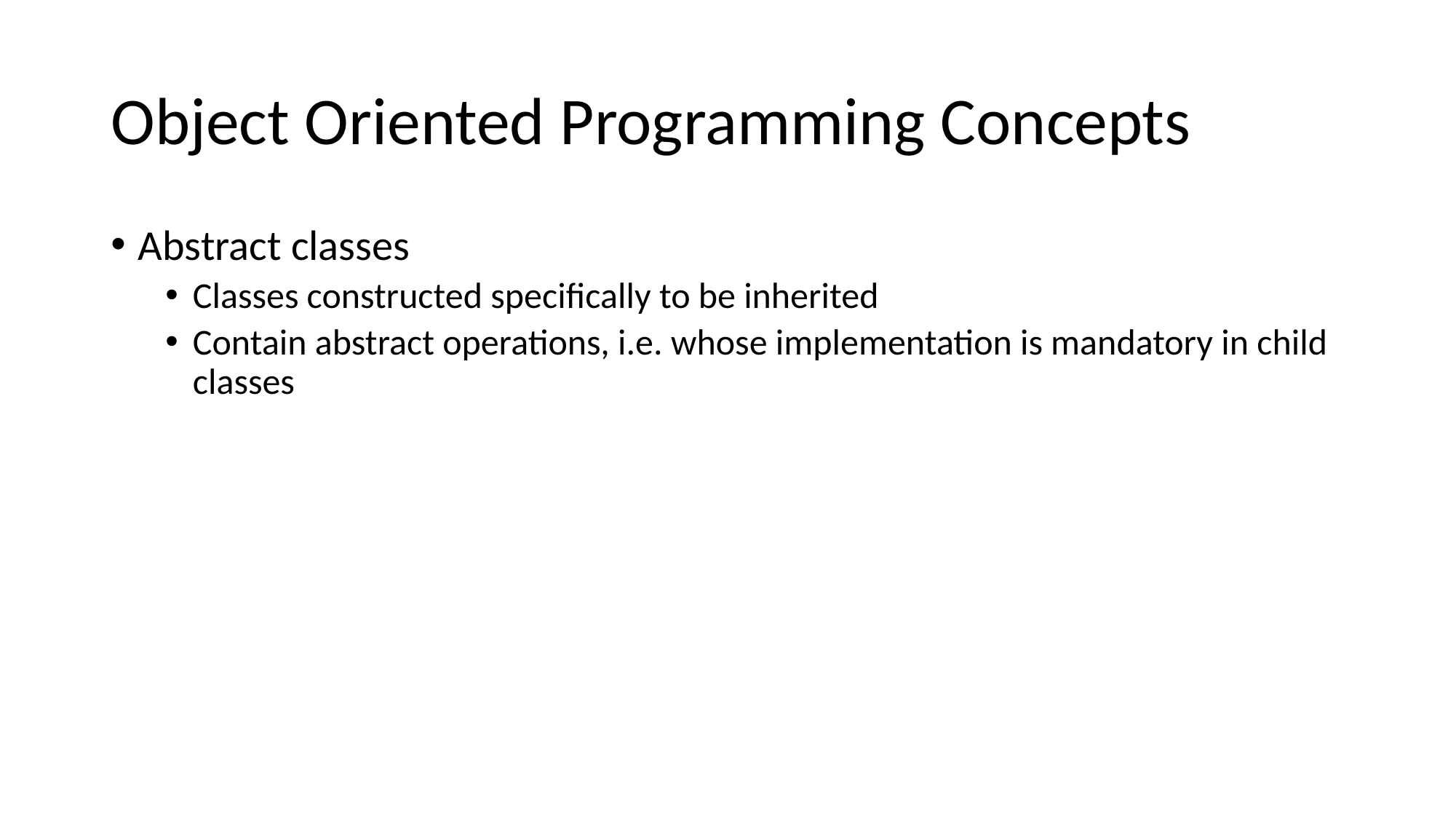

# Object Oriented Programming Concepts
Abstract classes
Classes constructed specifically to be inherited
Contain abstract operations, i.e. whose implementation is mandatory in child classes